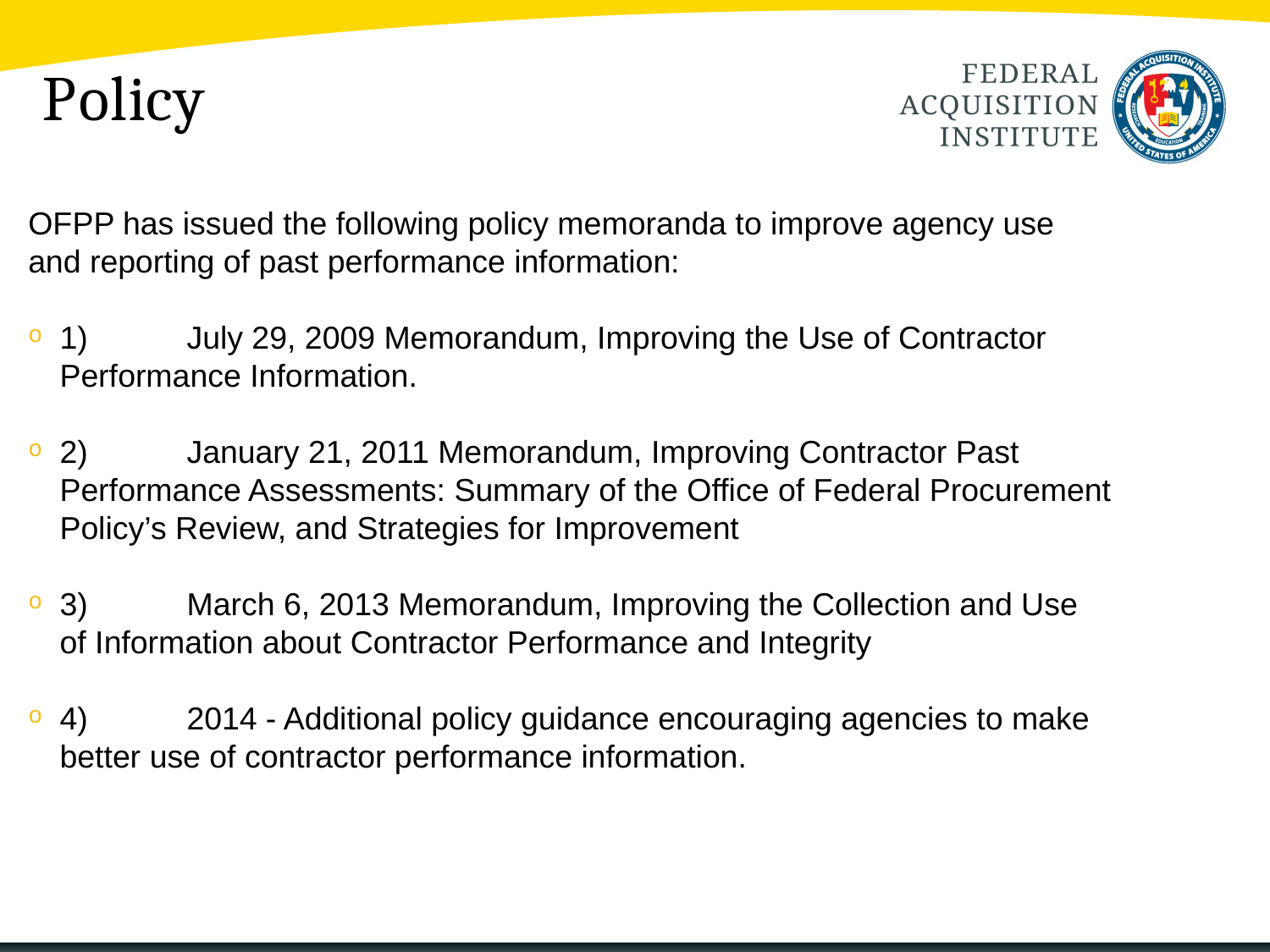

# Policy
OFPP has issued the following policy memoranda to improve agency use and reporting of past performance information:

1)	July 29, 2009 Memorandum, Improving the Use of Contractor Performance Information.

2)	January 21, 2011 Memorandum, Improving Contractor Past Performance Assessments: Summary of the Office of Federal Procurement Policy’s Review, and Strategies for Improvement

3)	March 6, 2013 Memorandum, Improving the Collection and Use of Information about Contractor Performance and Integrity

4)	2014 - Additional policy guidance encouraging agencies to make better use of contractor performance information.